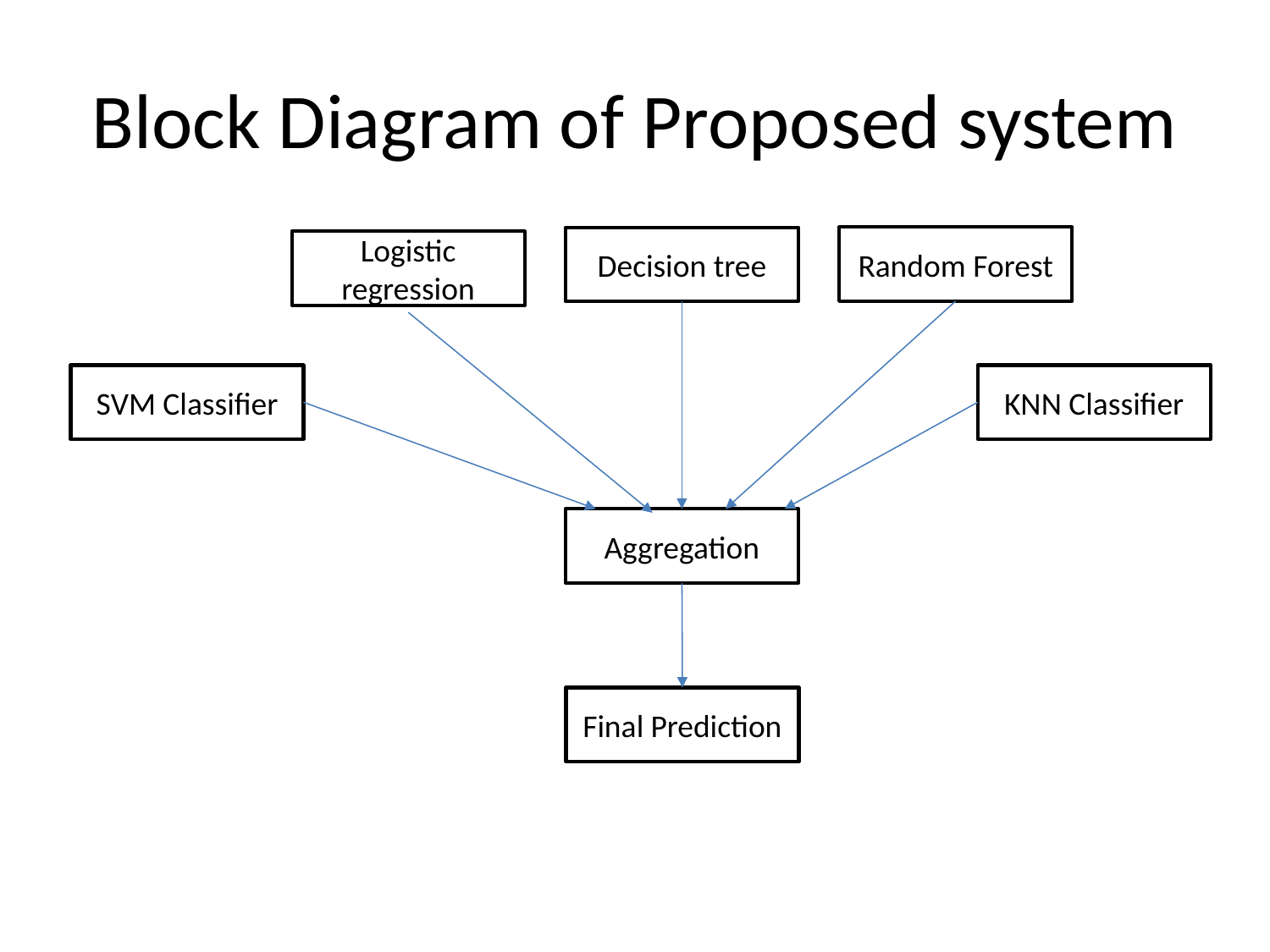

# Block Diagram of Proposed system

Random Forest
Decision tree
Logistic regression
SVM Classifier
KNN Classifier
Aggregation
Final Prediction